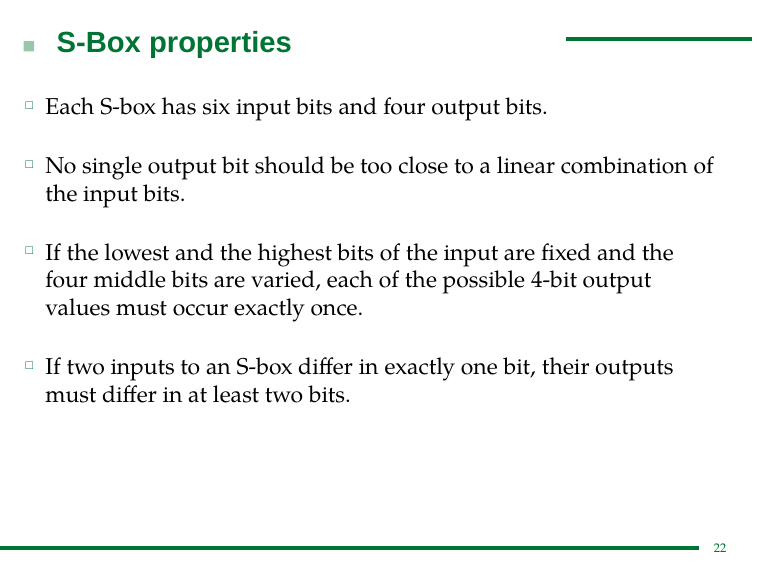

# S-Box properties

Each S-box has six input bits and four output bits.

No single output bit should be too close to a linear combination of the input bits.

If the lowest and the highest bits of the input are fixed and the four middle bits are varied, each of the possible 4-bit output values must occur exactly once.

If two inputs to an S-box differ in exactly one bit, their outputs must differ in at least two bits.

22